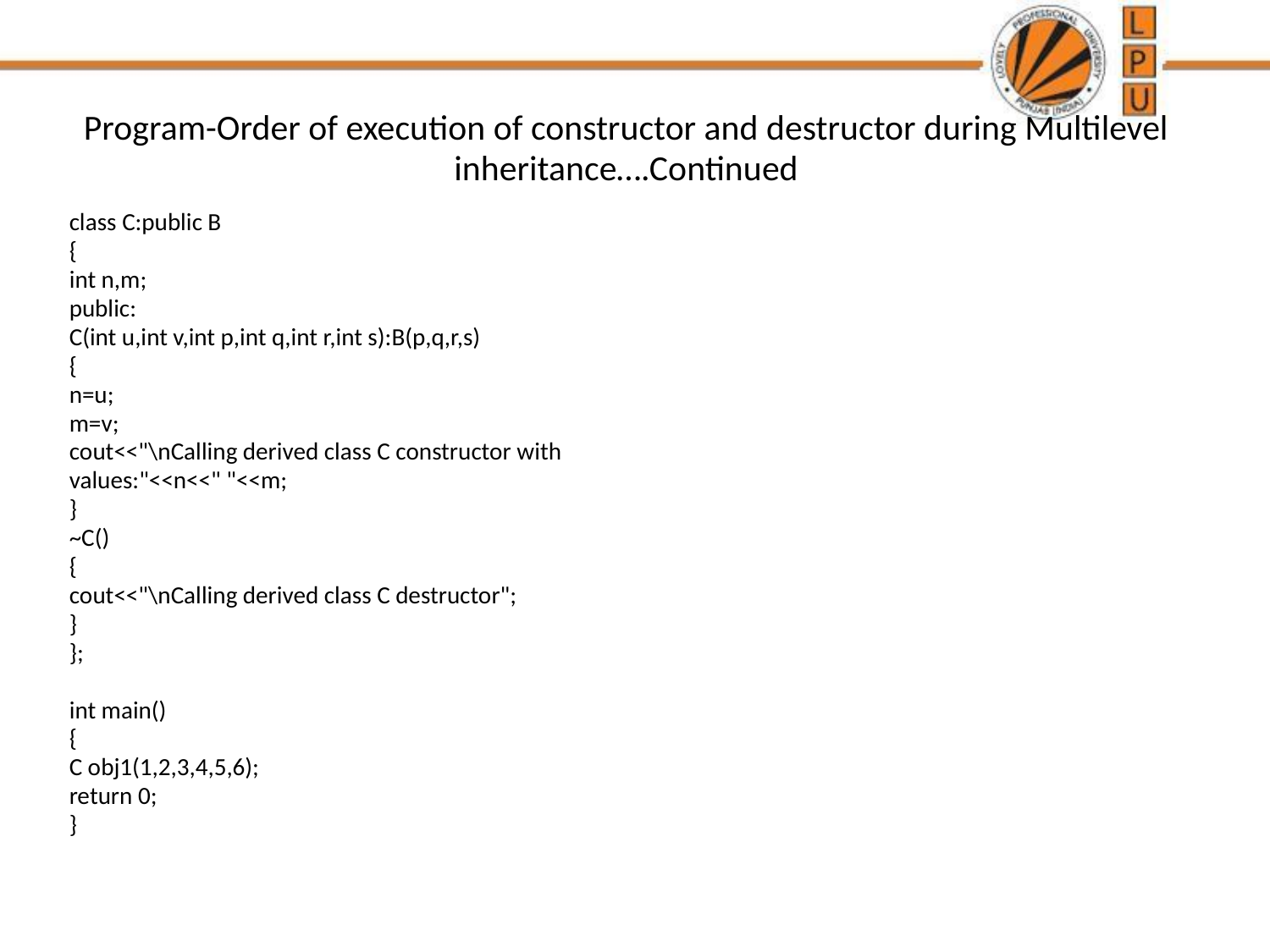

# Program-Order of execution of constructor and destructor during Multilevel inheritance….Continued
class C:public B
{
int n,m;
public:
C(int u,int v,int p,int q,int r,int s):B(p,q,r,s)
{
n=u;
m=v;
cout<<"\nCalling derived class C constructor with values:"<<n<<" "<<m;
}
~C()
{
cout<<"\nCalling derived class C destructor";
}
};

int main()
{
C obj1(1,2,3,4,5,6);
return 0;
}